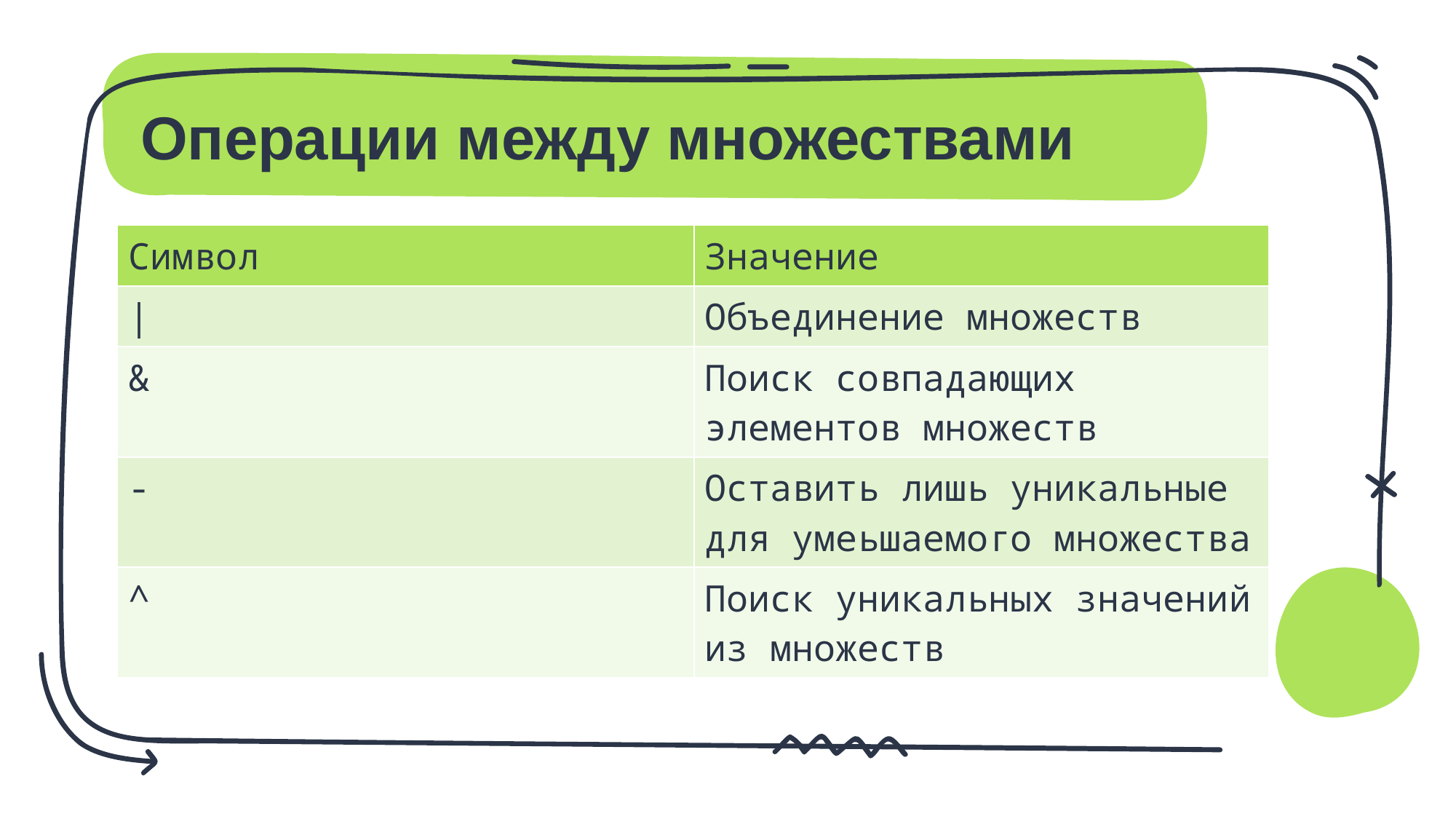

# Операции между множествами
| Символ | Значение |
| --- | --- |
| | | Объединение множеств |
| & | Поиск совпадающих элементов множеств |
| - | Оставить лишь уникальные для умеьшаемого множества |
| ^ | Поиск уникальных значений из множеств |